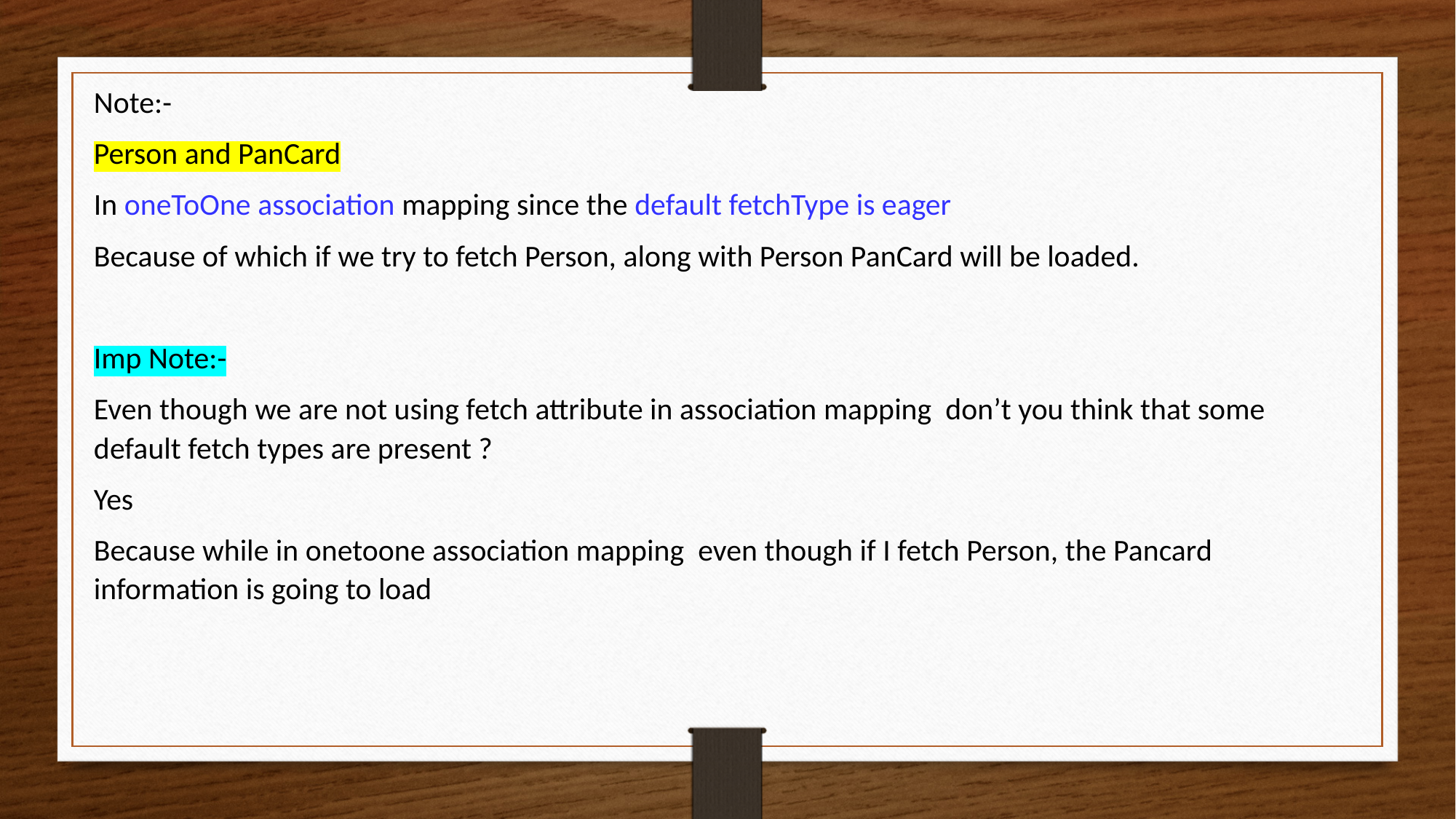

Note:-
Person and PanCard
In oneToOne association mapping since the default fetchType is eager
Because of which if we try to fetch Person, along with Person PanCard will be loaded.

Imp Note:-
Even though we are not using fetch attribute in association mapping  don’t you think that some default fetch types are present ?
Yes
Because while in onetoone association mapping  even though if I fetch Person, the Pancard information is going to load